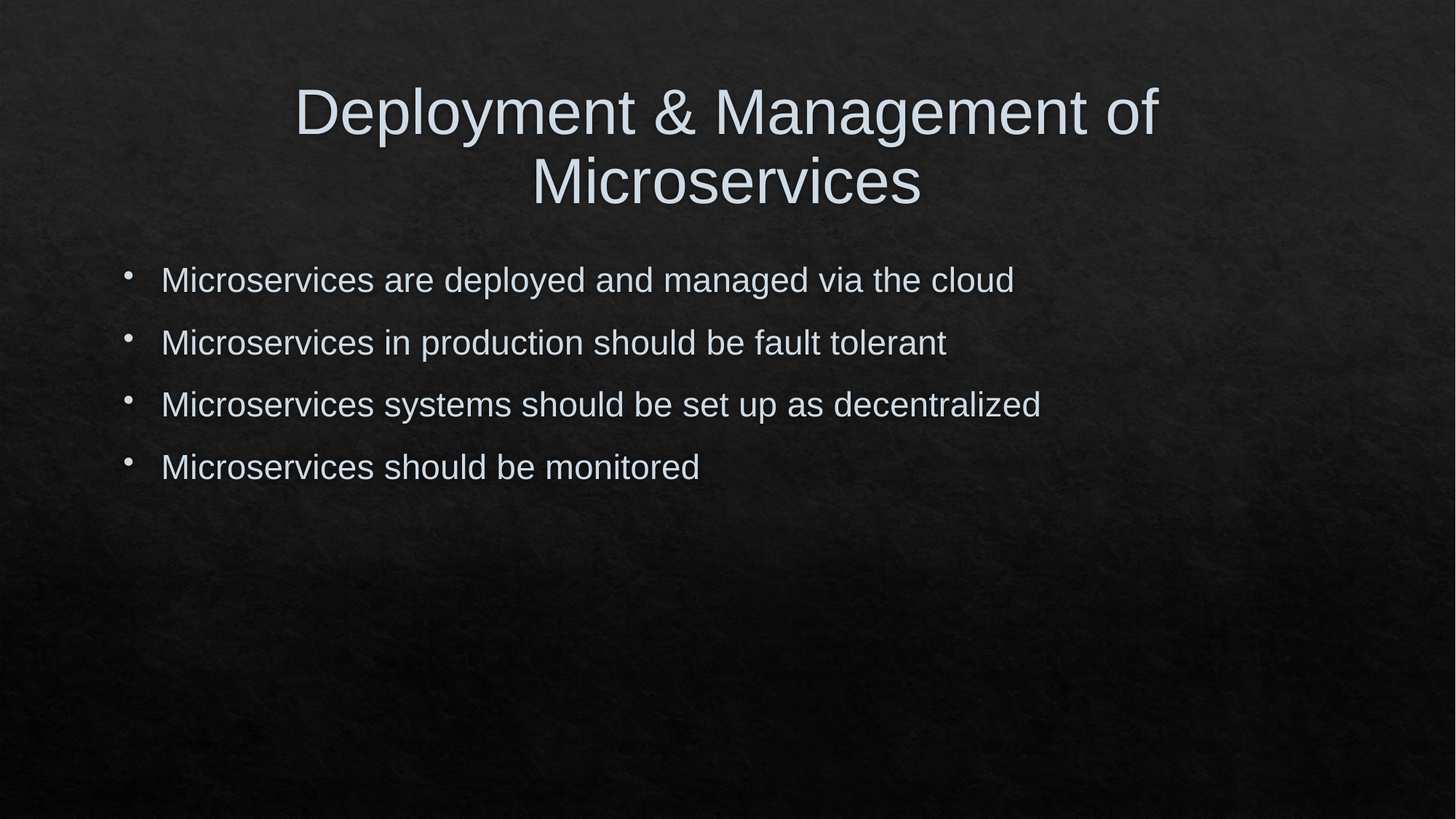

# Deployment & Management of Microservices
Microservices are deployed and managed via the cloud
Microservices in production should be fault tolerant
Microservices systems should be set up as decentralized
Microservices should be monitored